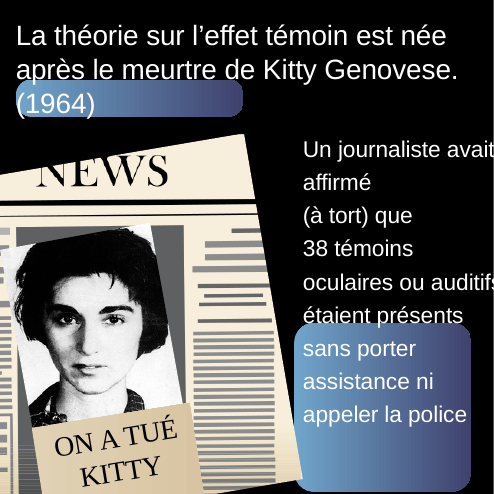

La théorie sur l’effet témoin est née après le meurtre de Kitty Genovese. (1964)

Un journaliste avait affirmé
(à tort) que
38 témoins oculaires ou auditifs étaient présents sans porter assistance ni appeler la police

ON A TUÉ KITTY